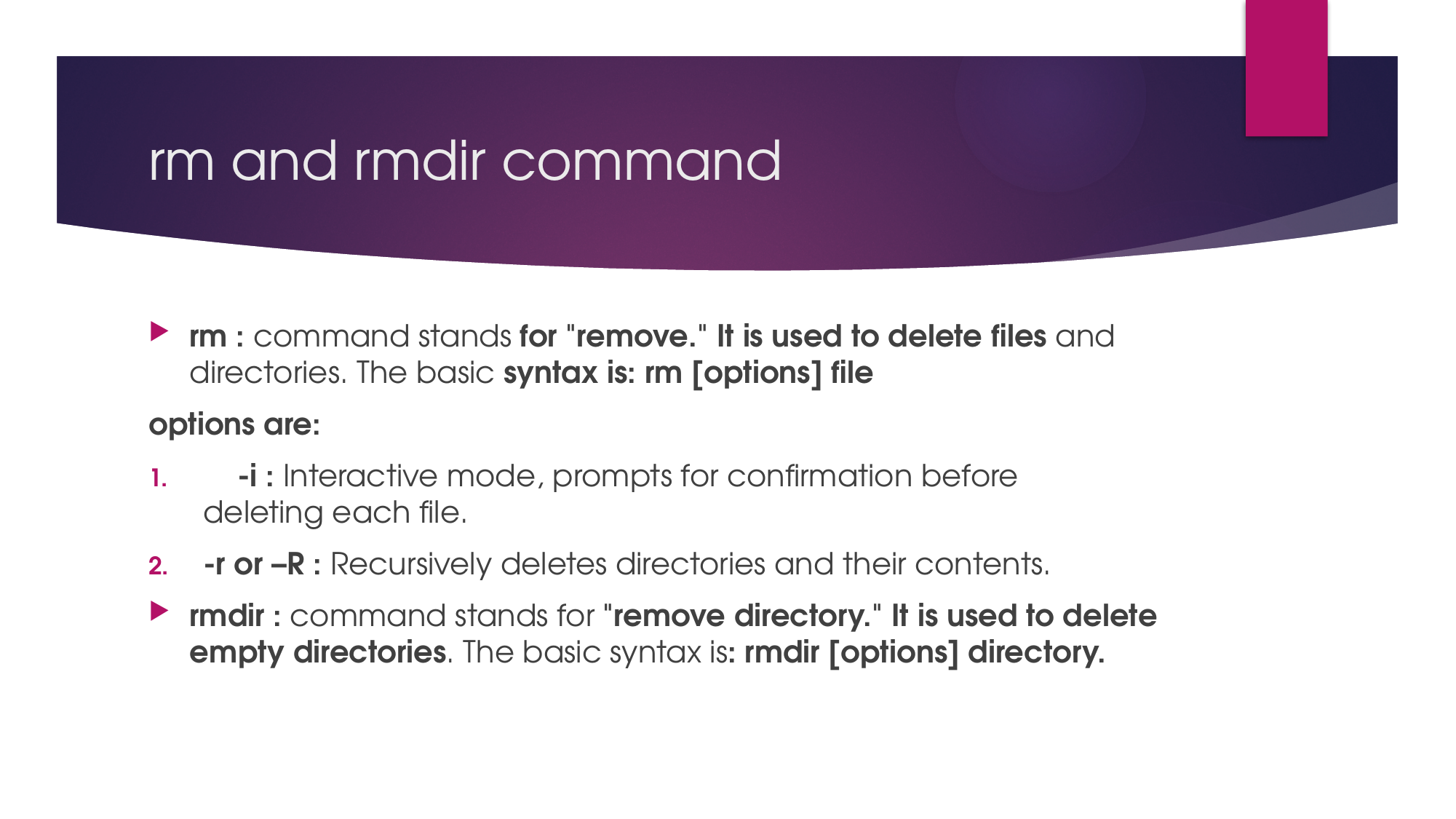

# rm and rmdir command
rm : command stands for "remove." It is used to delete files and directories. The basic syntax is: rm [options] file
options are:
    -i : Interactive mode, prompts for confirmation before      deleting each file.
-r or –R : Recursively deletes directories and their contents.
rmdir : command stands for "remove directory." It is used to delete empty directories. The basic syntax is: rmdir [options] directory.